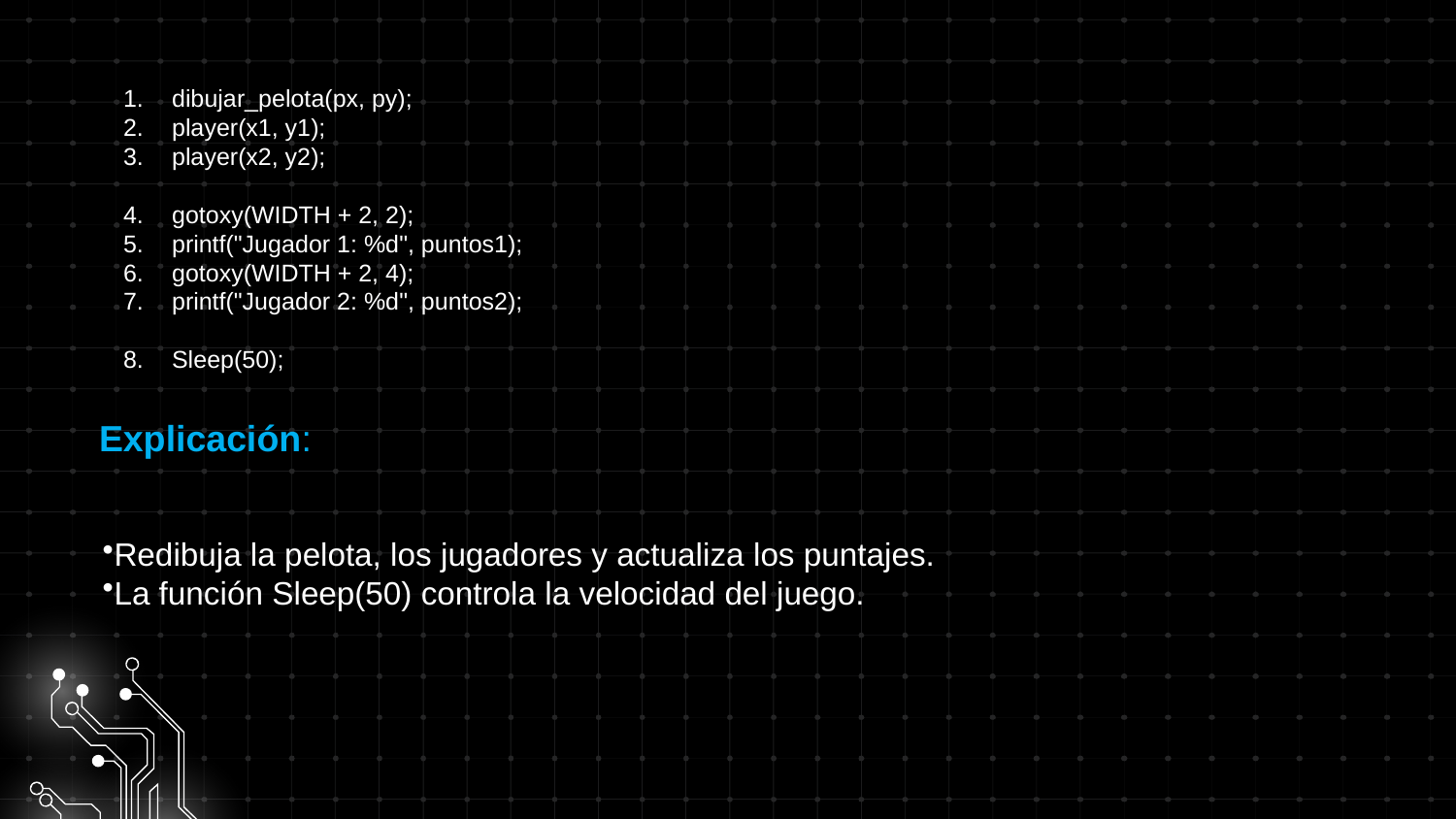

dibujar_pelota(px, py);
player(x1, y1);
player(x2, y2);

gotoxy(WIDTH + 2, 2);
printf("Jugador 1: %d", puntos1);
gotoxy(WIDTH + 2, 4);
printf("Jugador 2: %d", puntos2);

Sleep(50);

Explicación:

Redibuja la pelota, los jugadores y actualiza los puntajes.
La función Sleep(50) controla la velocidad del juego.

#